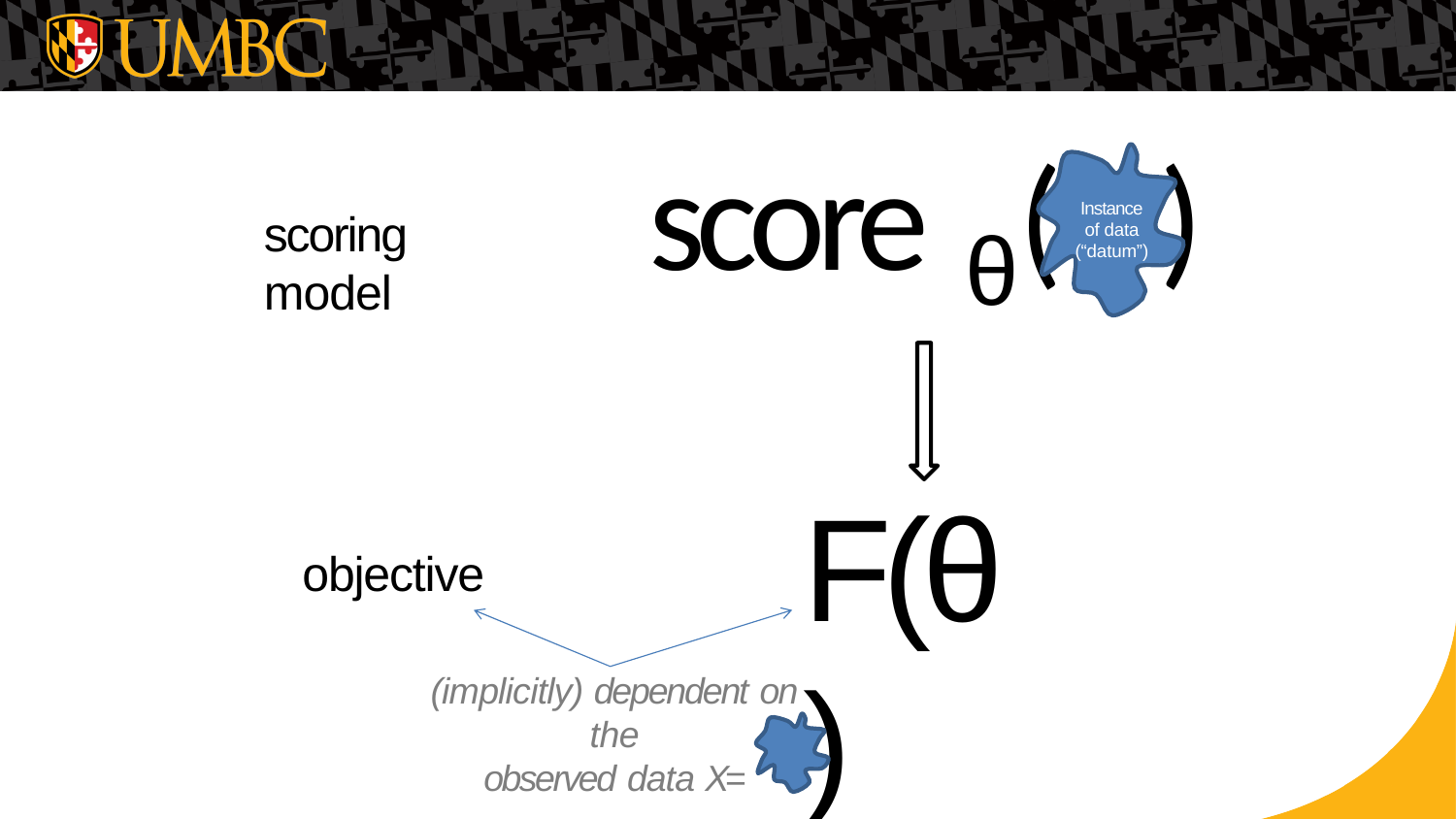

# score  (	)

Instance of data (“datum”)
scoring model
θ

F(θ)
objective

(implicitly) dependent on the
observed data X=

53